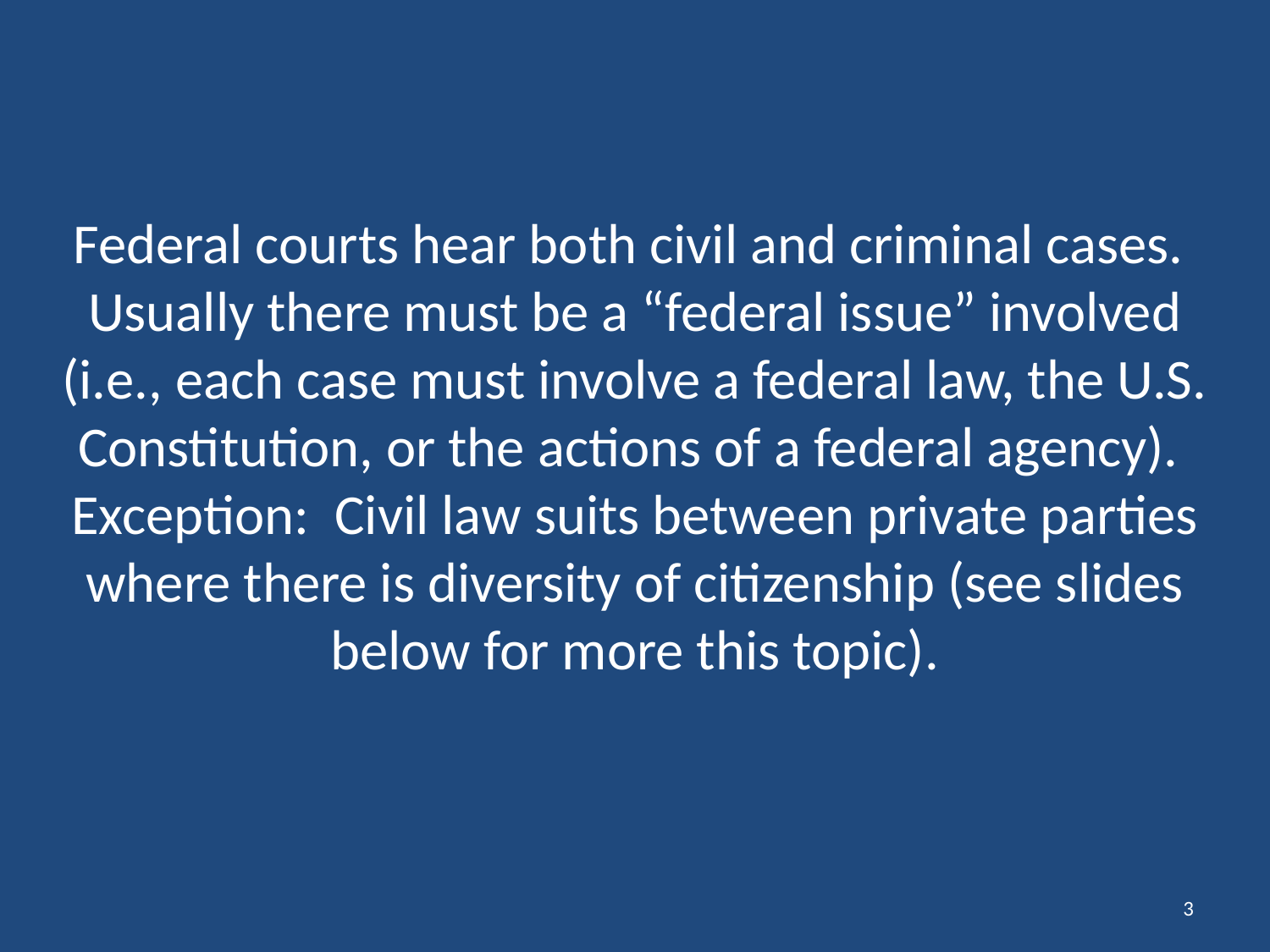

Federal courts hear both civil and criminal cases.  Usually there must be a “federal issue” involved (i.e., each case must involve a federal law, the U.S. Constitution, or the actions of a federal agency).  Exception:  Civil law suits between private parties where there is diversity of citizenship (see slides below for more this topic).

3